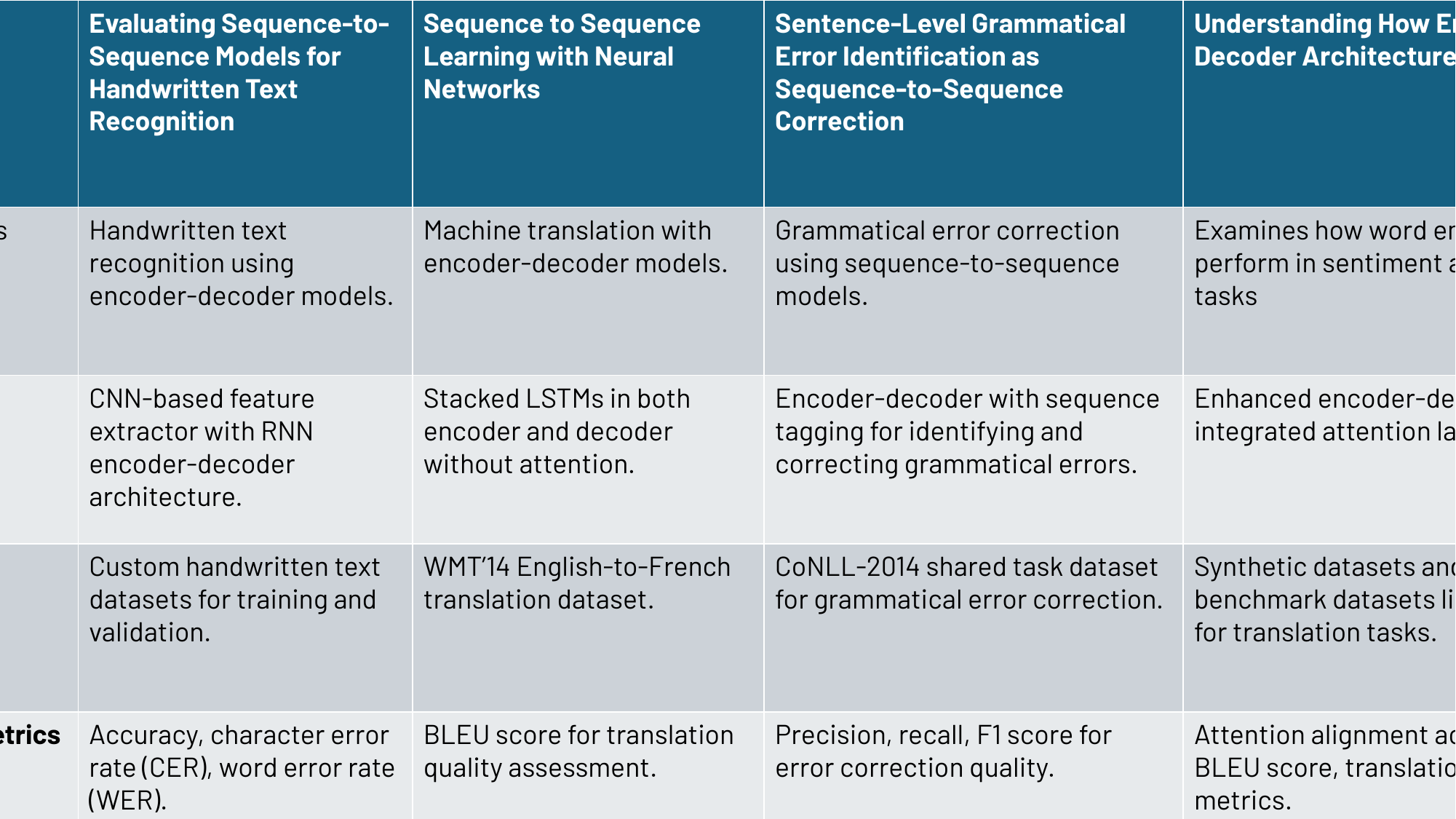

| Criteria | Evaluating Sequence-to-Sequence Models for Handwritten Text Recognition | Sequence to Sequence Learning with Neural Networks | Sentence-Level Grammatical Error Identification as Sequence-to-Sequence Correction | Understanding How Encoder-Decoder Architectures Attend |
| --- | --- | --- | --- | --- |
| Primary Focus | Handwritten text recognition using encoder-decoder models. | Machine translation with encoder-decoder models. | Grammatical error correction using sequence-to-sequence models. | Examines how word embeddings perform in sentiment analysis tasks |
| Architecture Details | CNN-based feature extractor with RNN encoder-decoder architecture. | Stacked LSTMs in both encoder and decoder without attention. | Encoder-decoder with sequence tagging for identifying and correcting grammatical errors. | Enhanced encoder-decoder with integrated attention layers. |
| Dataset Used | Custom handwritten text datasets for training and validation. | WMT’14 English-to-French translation dataset. | CoNLL-2014 shared task dataset for grammatical error correction. | Synthetic datasets and benchmark datasets like IWSLT for translation tasks. |
| Evaluation Metrics | Accuracy, character error rate (CER), word error rate (WER). | BLEU score for translation quality assessment. | Precision, recall, F1 score for error correction quality. | Attention alignment accuracy, BLEU score, translation quality metrics. |